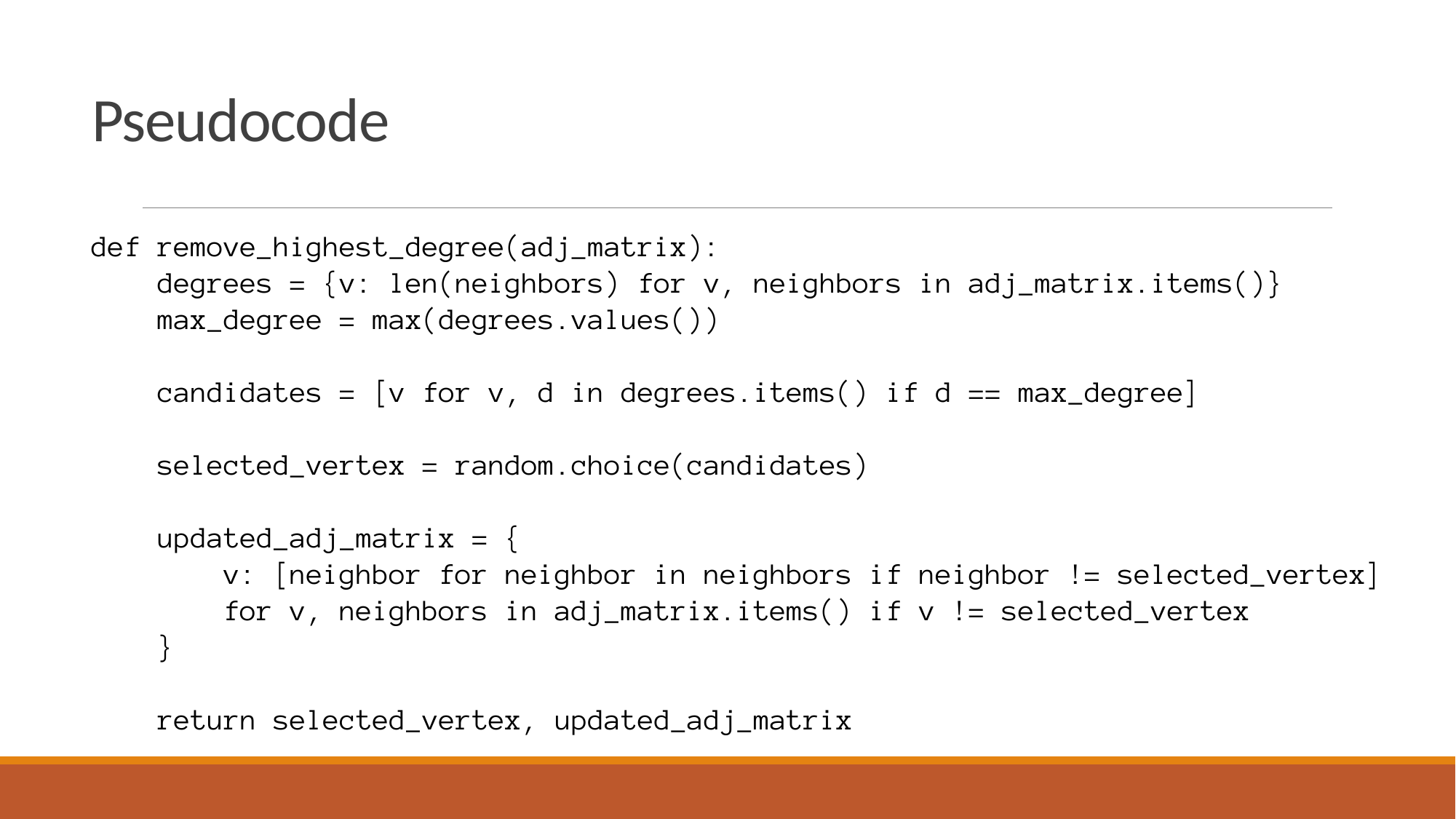

# Pseudocode
def remove_highest_degree(adj_matrix):
    degrees = {v: len(neighbors) for v, neighbors in adj_matrix.items()}
    max_degree = max(degrees.values())
    candidates = [v for v, d in degrees.items() if d == max_degree]
    selected_vertex = random.choice(candidates)
    updated_adj_matrix = {
        v: [neighbor for neighbor in neighbors if neighbor != selected_vertex]
        for v, neighbors in adj_matrix.items() if v != selected_vertex
    }
    return selected_vertex, updated_adj_matrix